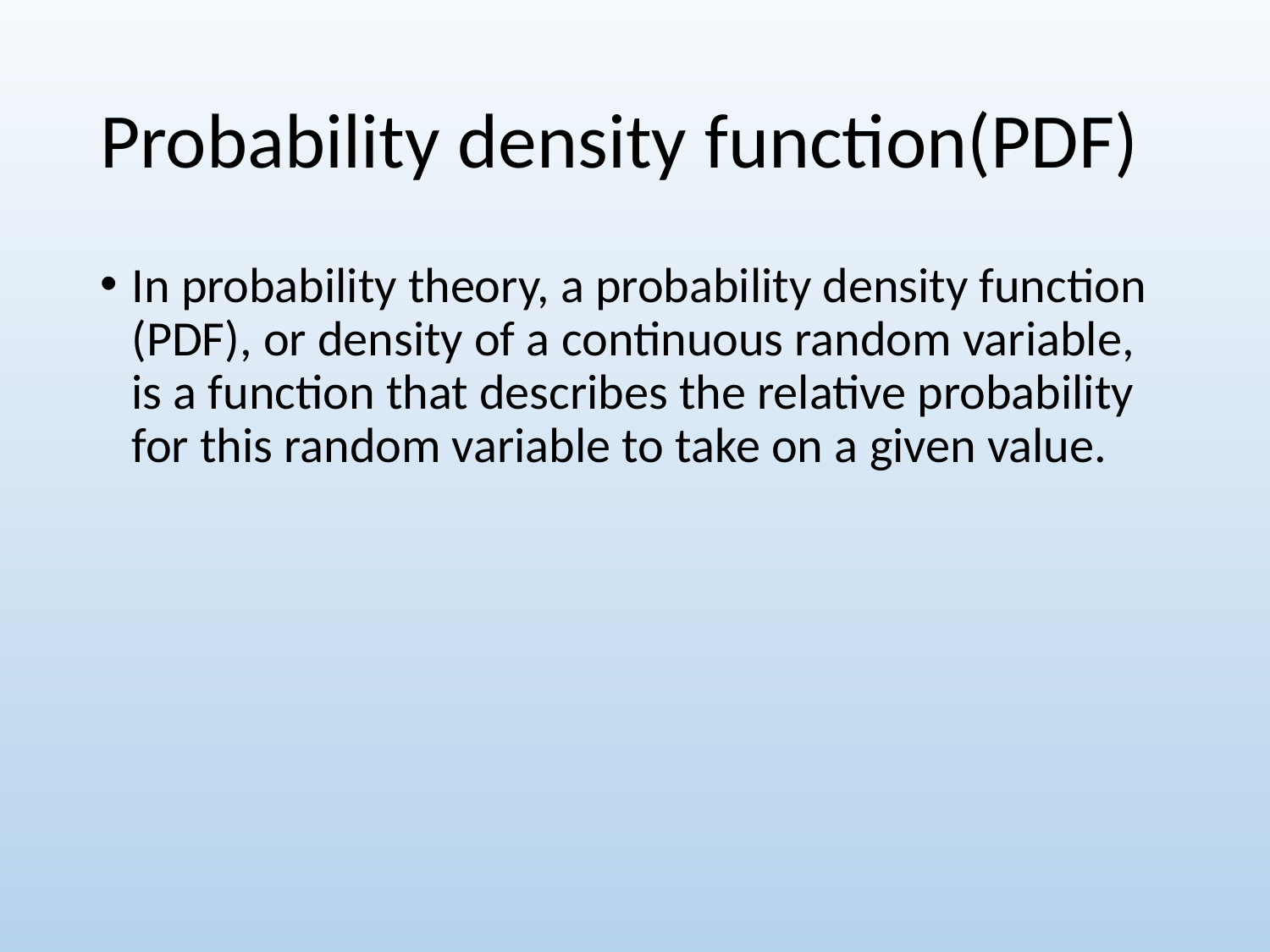

# Probability density function(PDF)
In probability theory, a probability density function (PDF), or density of a continuous random variable, is a function that describes the relative probability for this random variable to take on a given value.